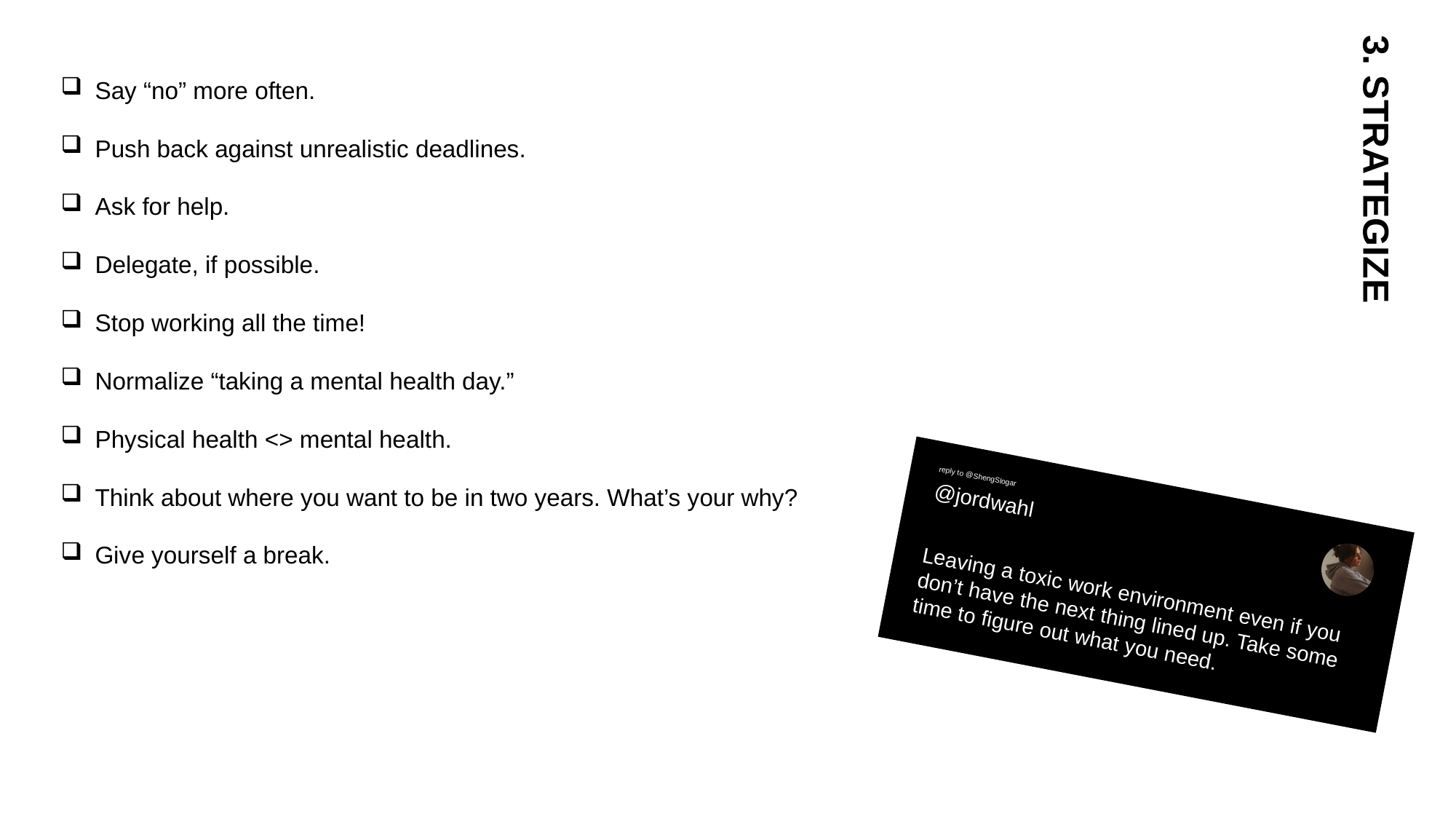

Say “no” more often.
Push back against unrealistic deadlines.
Ask for help.
Delegate, if possible.
Stop working all the time!
Normalize “taking a mental health day.”
Physical health <> mental health.
Think about where you want to be in two years. What’s your why?
Give yourself a break.
3. STRATEGIZE

@jordwahl
Leaving a toxic work environment even if you don’t have the next thing lined up. Take some time to figure out what you need.
reply to @ShengSlogar